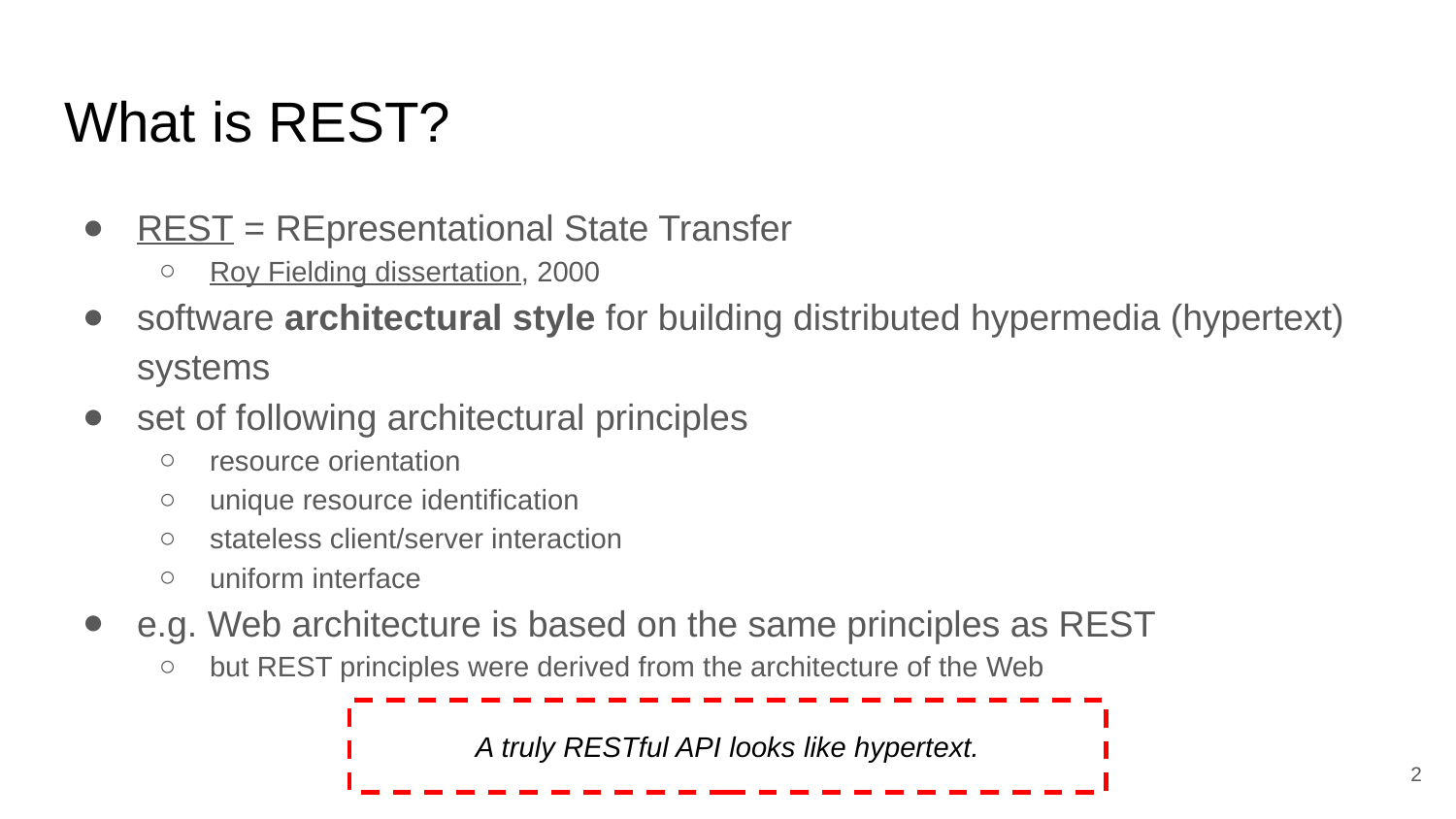

# What is REST?
REST = REpresentational State Transfer
Roy Fielding dissertation, 2000
software architectural style for building distributed hypermedia (hypertext) systems
set of following architectural principles
resource orientation
unique resource identification
stateless client/server interaction
uniform interface
e.g. Web architecture is based on the same principles as REST
but REST principles were derived from the architecture of the Web
A truly RESTful API looks like hypertext.
2